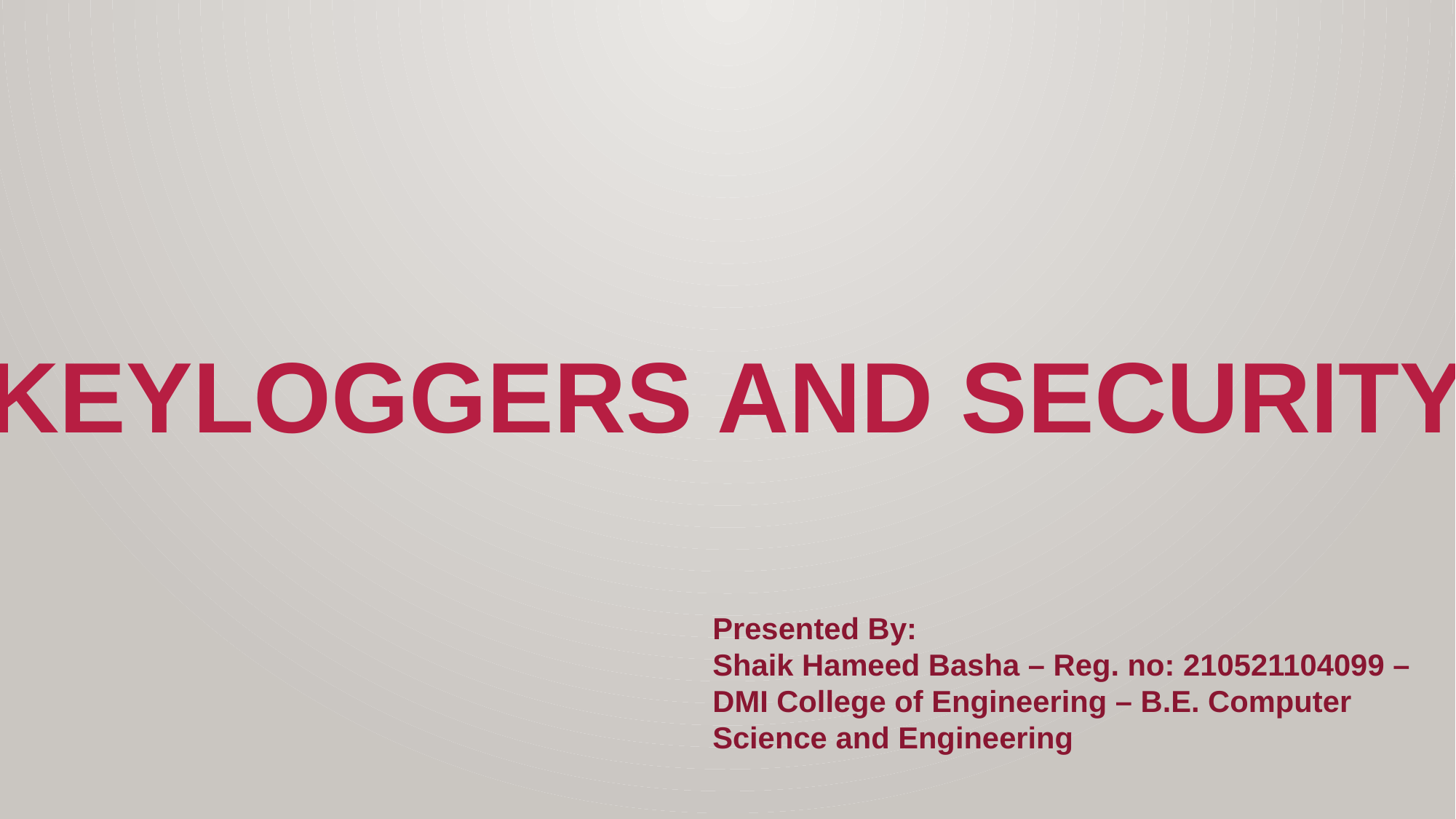

# KEYLOGGERS AND SECURITY
Presented By:
Shaik Hameed Basha – Reg. no: 210521104099 – DMI College of Engineering – B.E. Computer Science and Engineering